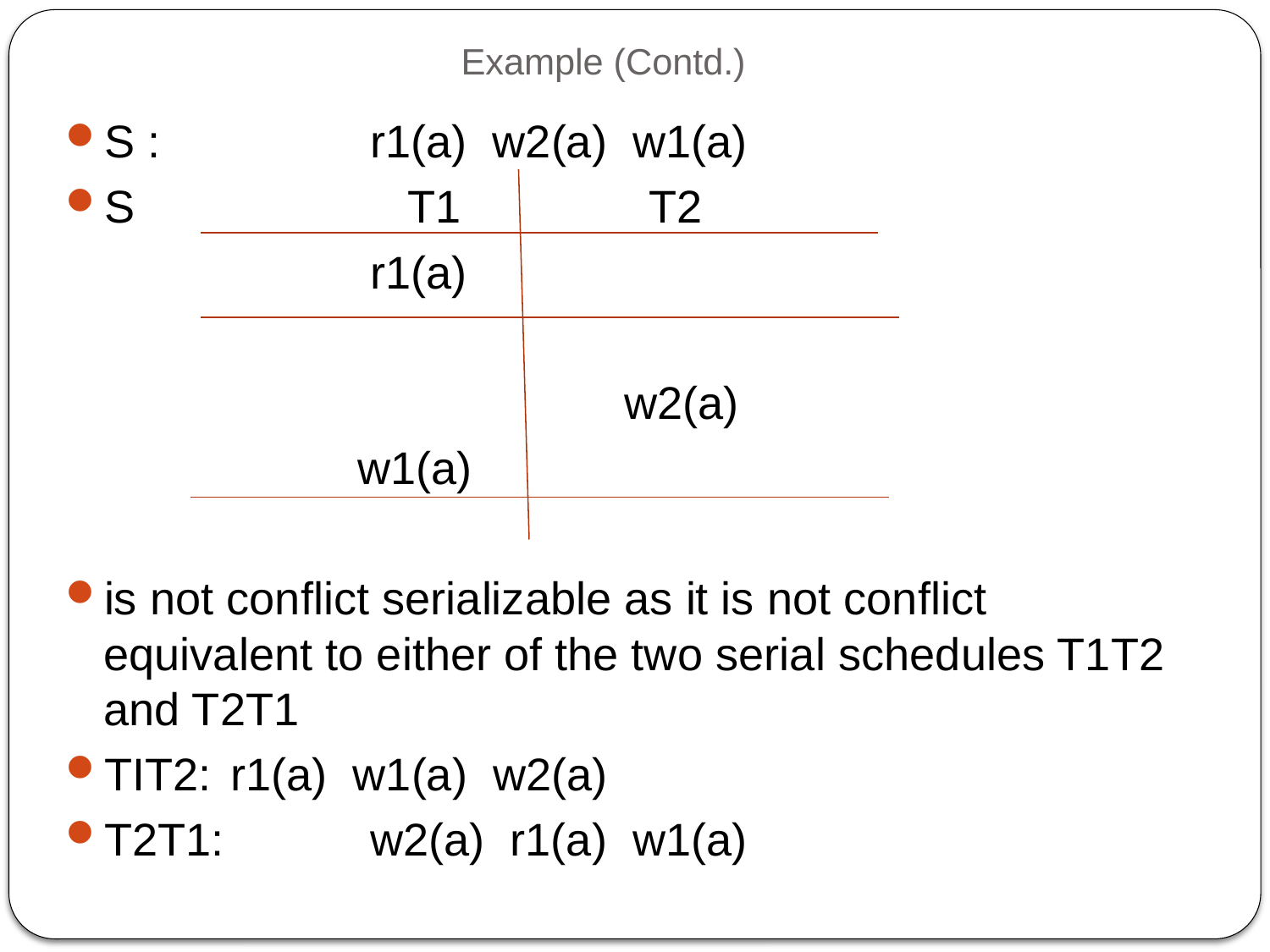

# Example (Contd.)
S :		 r1(a)  w2(a)  w1(a)
S		    T1		   T2
			 r1(a)

					 w2(a)
			w1(a)

is not conflict serializable as it is not conflict equivalent to either of the two serial schedules T1T2 and T2T1
TIT2: 	r1(a)  w1(a)  w2(a)
T2T1: 	 w2(a)  r1(a)  w1(a)